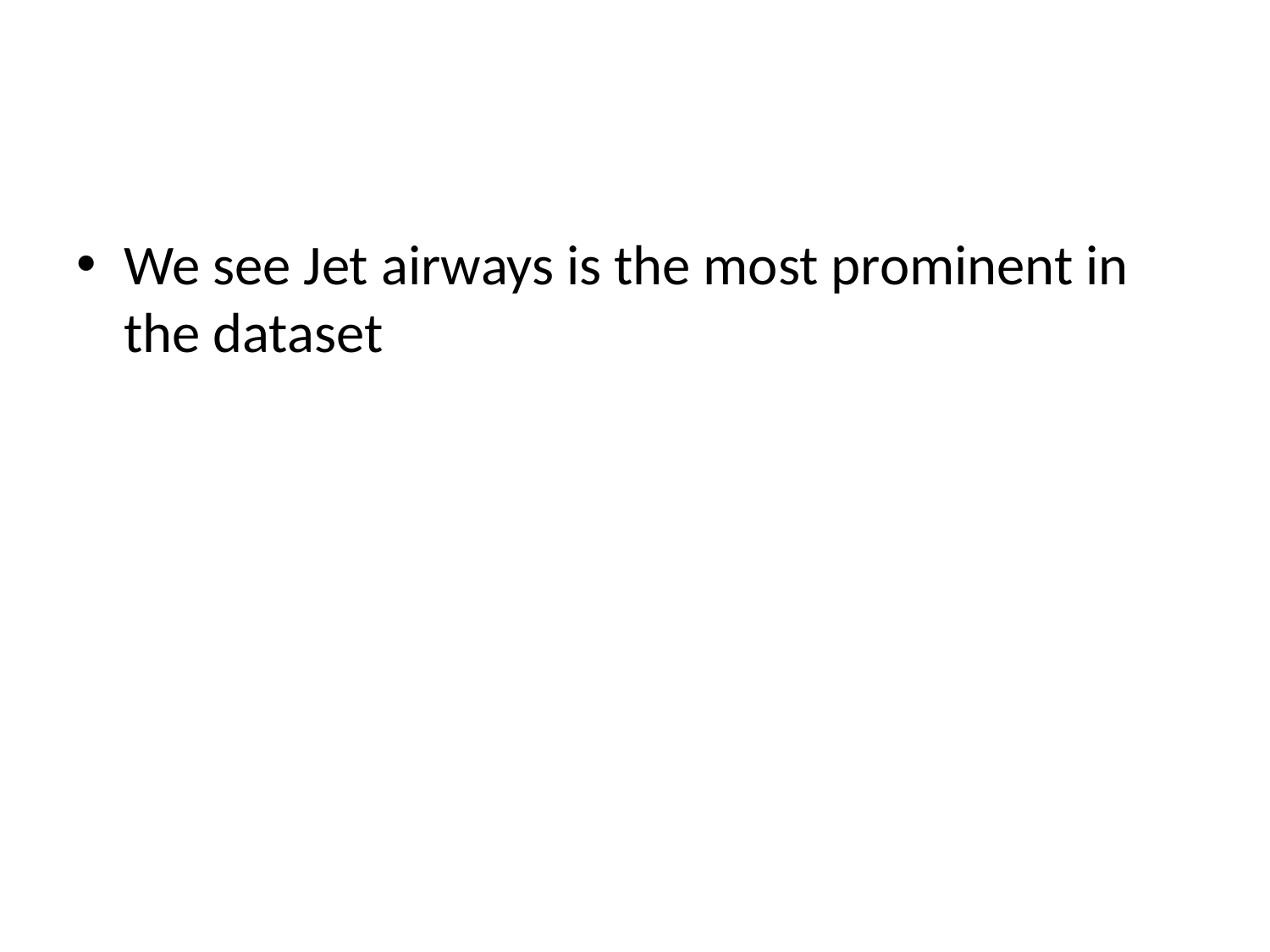

#
We see Jet airways is the most prominent in the dataset